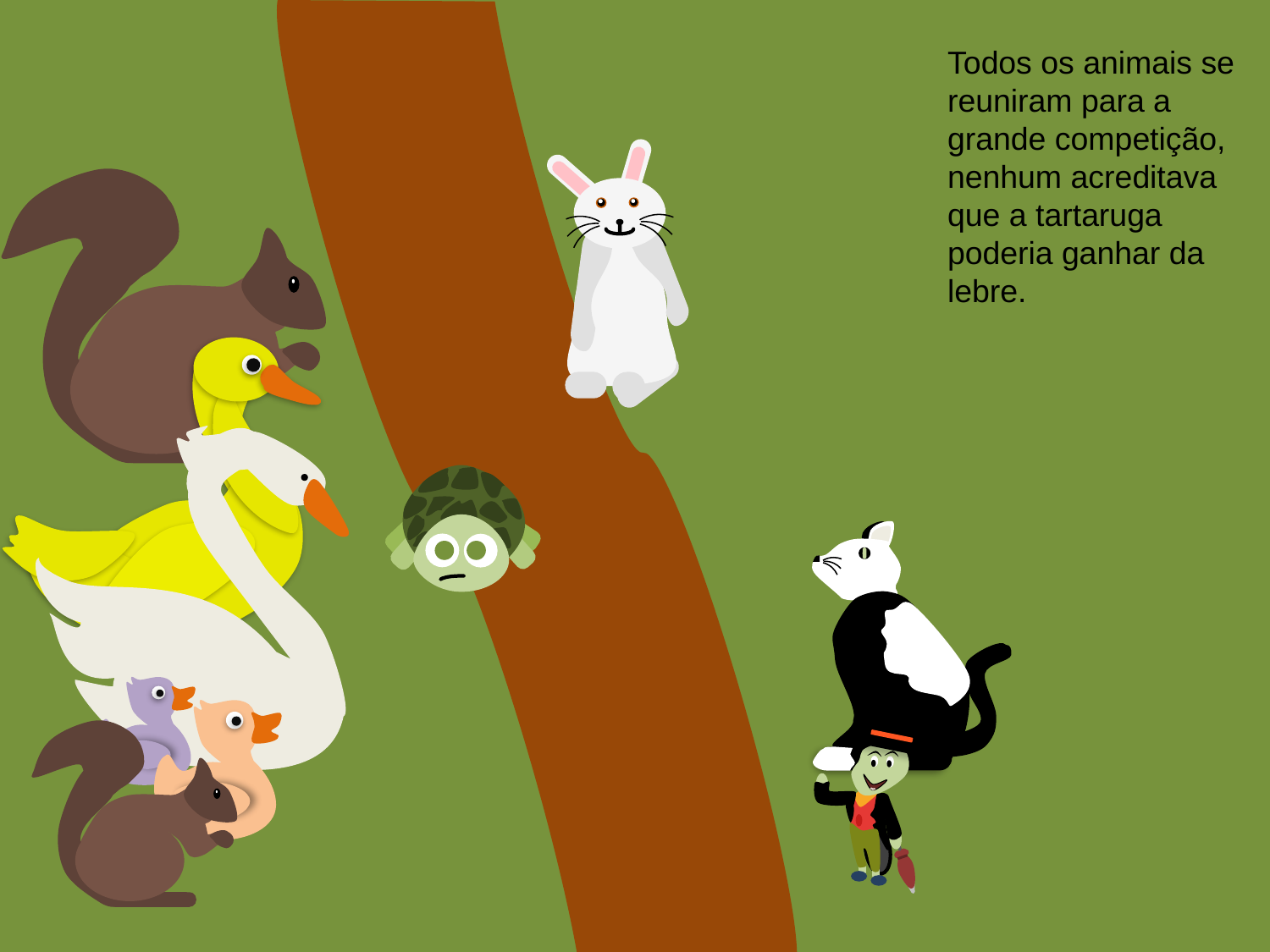

Todos os animais se reuniram para a grande competição, nenhum acreditava que a tartaruga poderia ganhar da lebre.